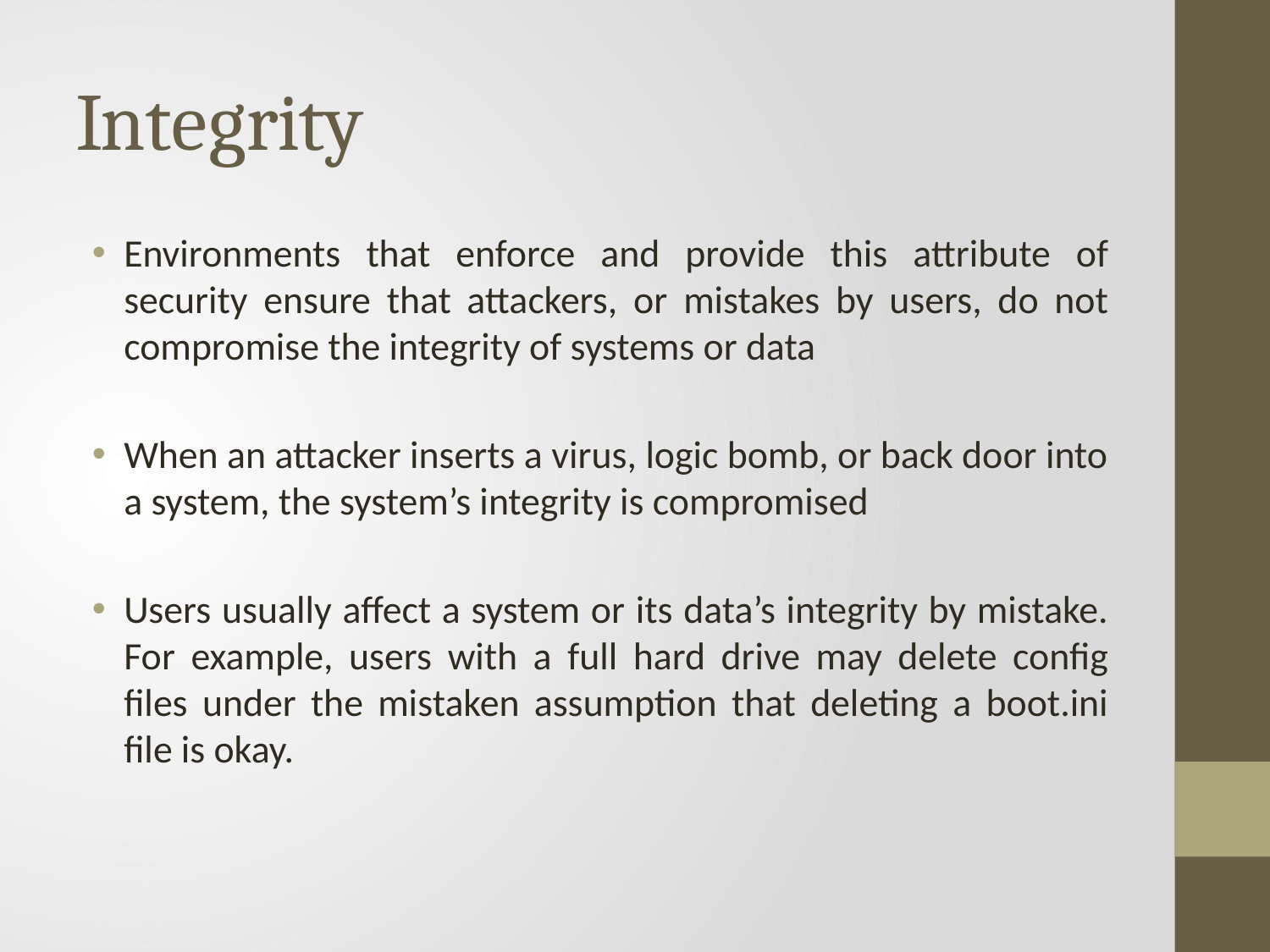

# Integrity
Environments that enforce and provide this attribute of security ensure that attackers, or mistakes by users, do not compromise the integrity of systems or data

When an attacker inserts a virus, logic bomb, or back door into a system, the system’s integrity is compromised

Users usually affect a system or its data’s integrity by mistake. For example, users with a full hard drive may delete config files under the mistaken assumption that deleting a boot.ini file is okay.